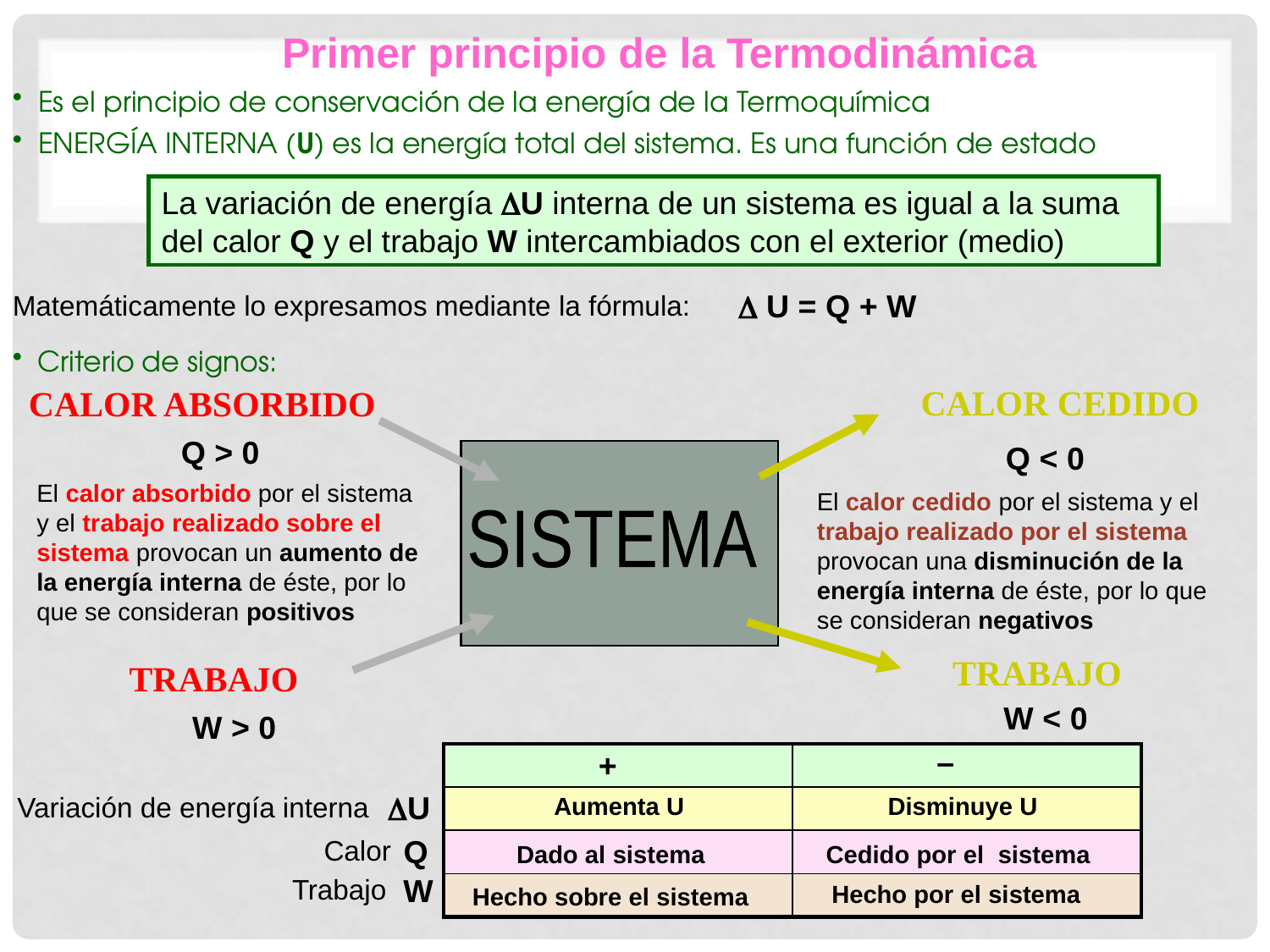

Primer principio de la Termodinámica
  Es el principio de conservación de la energía de la Termoquímica
  ENERGÍA INTERNA (U) es la energía total del sistema. Es una función de estado
La variación de energía ΔU interna de un sistema es igual a la suma del calor Q y el trabajo W intercambiados con el exterior (medio)
Δ U = Q + W
Matemáticamente lo expresamos mediante la fórmula:
  Criterio de signos:
CALOR CEDIDO
CALOR ABSORBIDO

Q > 0
Q < 0

El calor absorbido por el sistema y el trabajo realizado sobre el sistema provocan un aumento de la energía interna de éste, por lo que se consideran positivos
El calor cedido por el sistema y el trabajo realizado por el sistema provocan una disminución de la energía interna de éste, por lo que se consideran negativos
SISTEMA

TRABAJO
TRABAJO
W < 0
W > 0
–
+
|  |  |
| --- | --- |
|  |  |
|  |  |
|  |  |
ΔU
Variación de energía interna
Aumenta U
Disminuye U
Q
Calor
Dado al sistema
Cedido por el  sistema
W
Trabajo
Hecho por el sistema
Hecho sobre el sistema